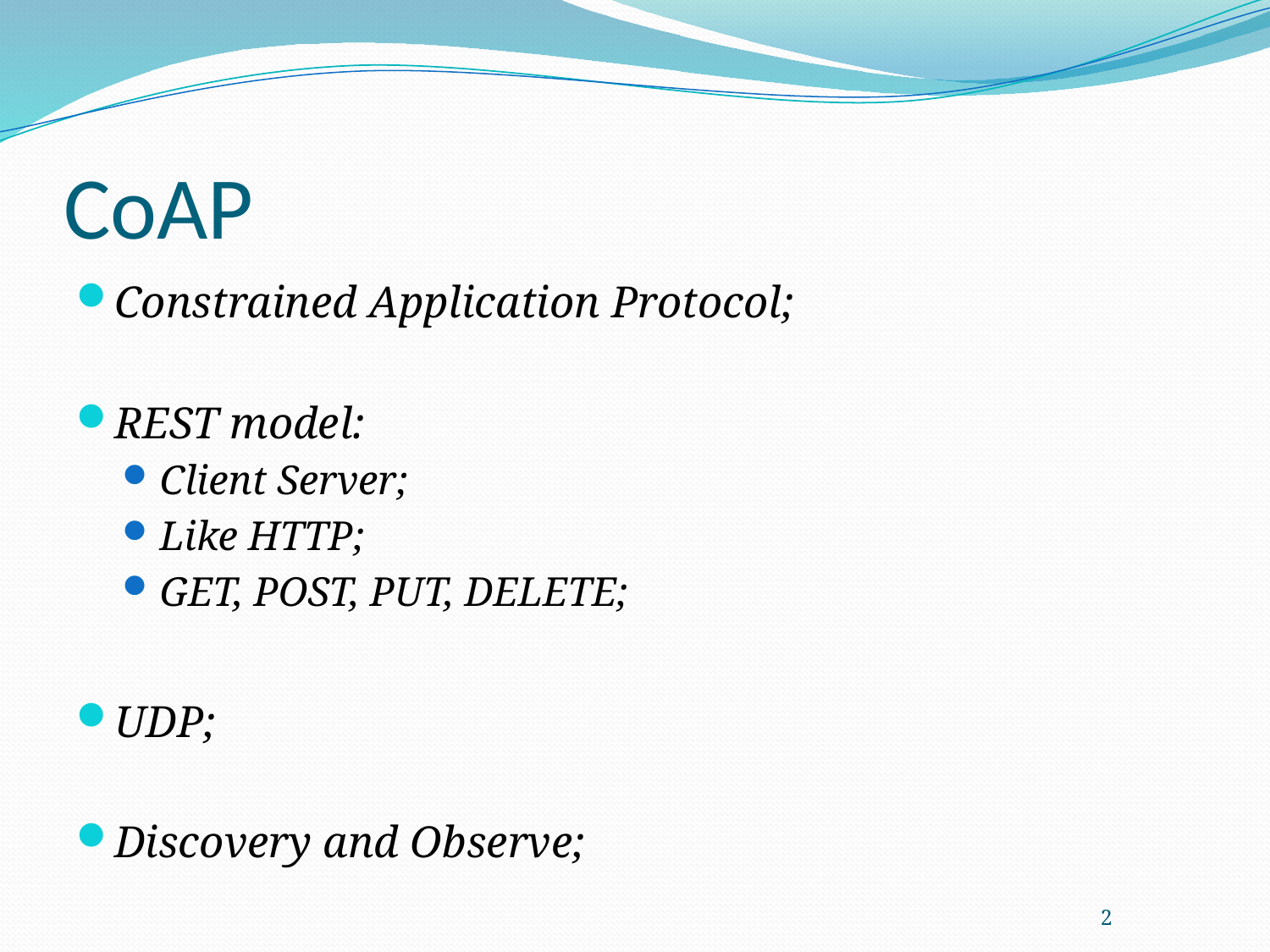

# CoAP
Constrained Application Protocol;

REST model:
Client Server;
Like HTTP;
GET, POST, PUT, DELETE;

UDP;

Discovery and Observe;

2